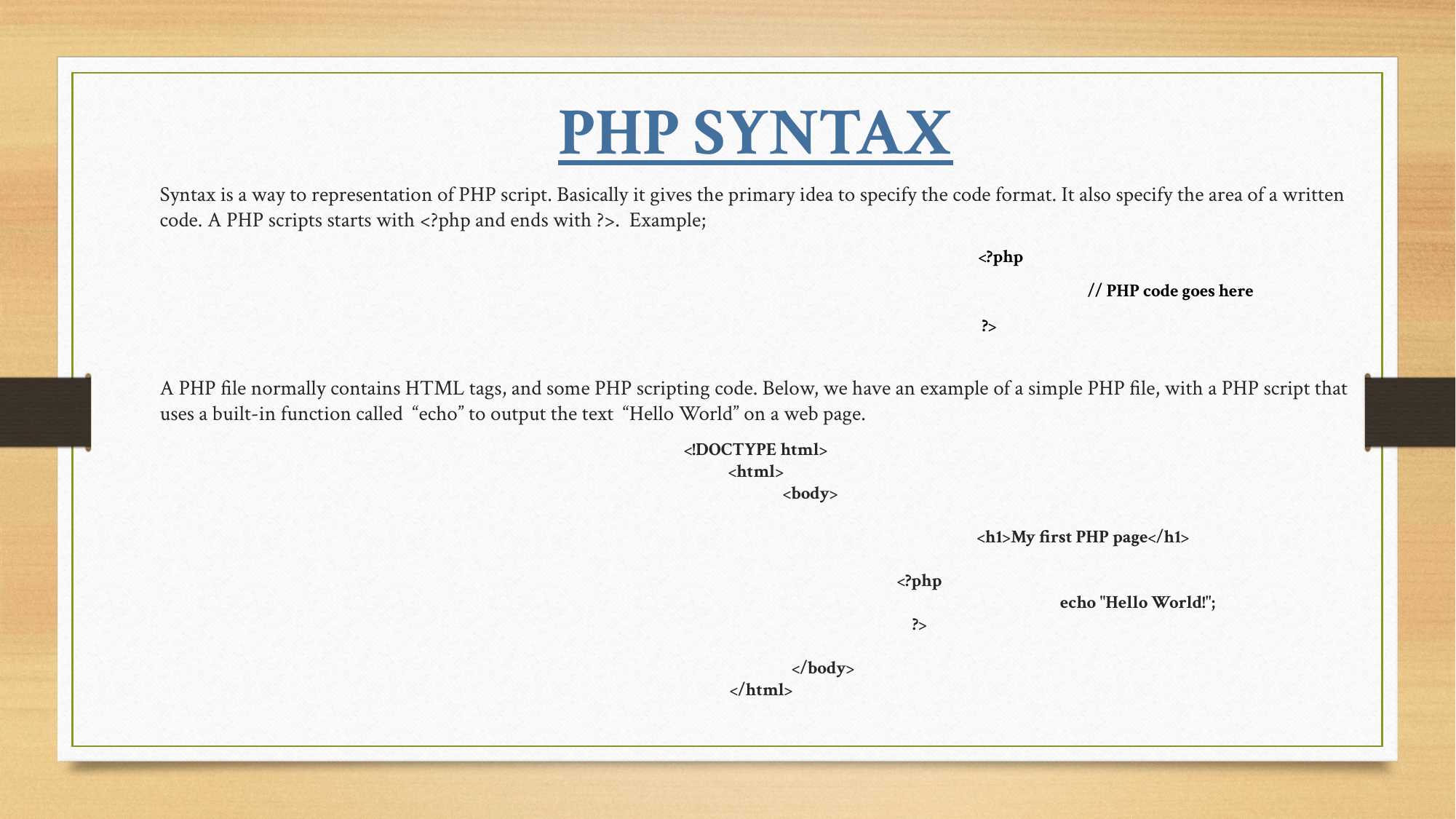

PHP SYNTAX
Syntax is a way to representation of PHP script. Basically it gives the primary idea to specify the code format. It also specify the area of a written code. A PHP scripts starts with <?php and ends with ?>.  Example;
							<?php
								// PHP code goes here
							 ?>
A PHP file normally contains HTML tags, and some PHP scripting code. Below, we have an example of a simple PHP file, with a PHP script that uses a built-in function called  “echo” to output the text  “Hello World” on a web page.
<!DOCTYPE html>
<html>
	<body>
						<h1>My first PHP page</h1>
			<?php
							echo "Hello World!";
			?>
	       </body>
   </html>